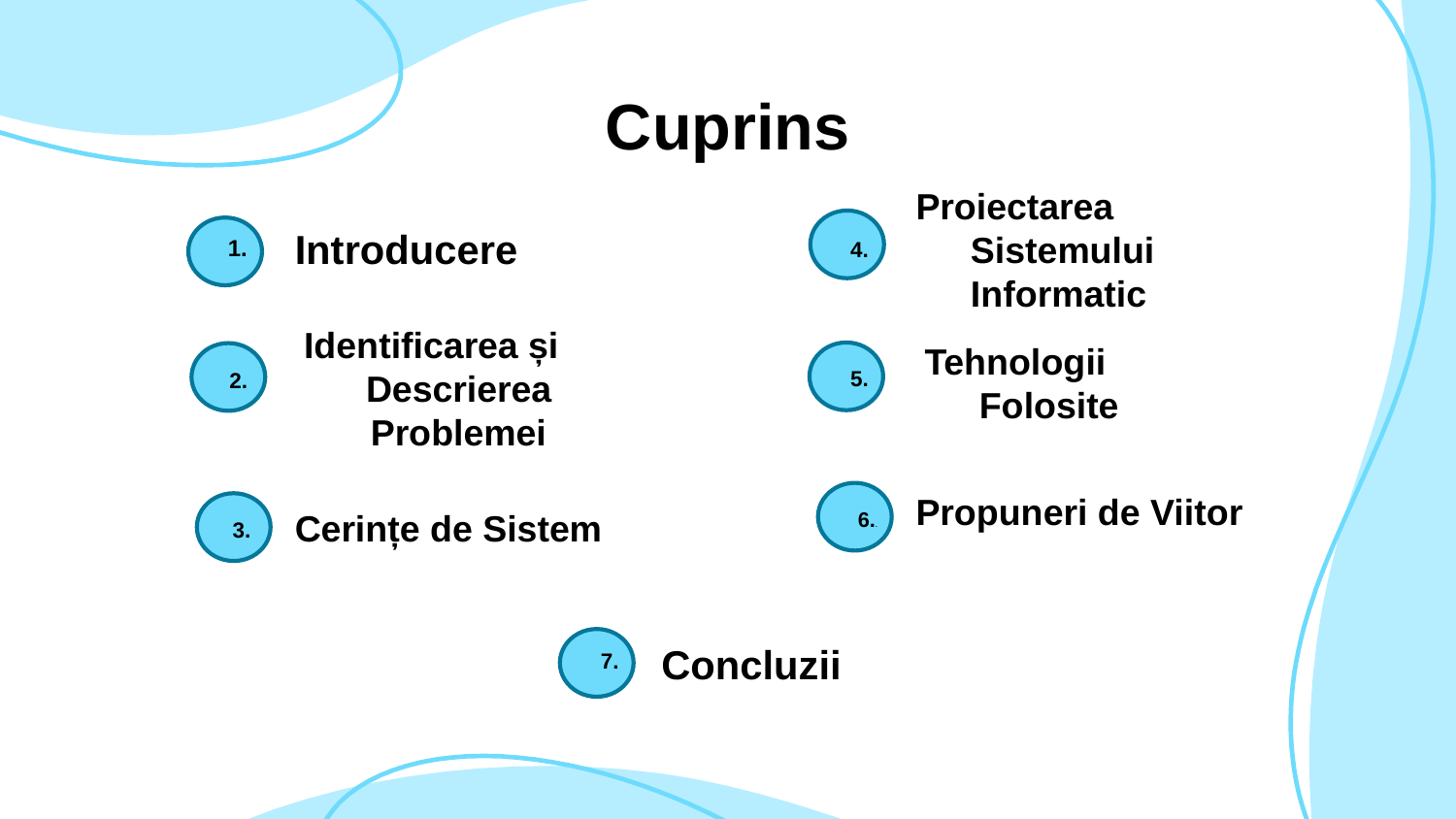

Cuprins

# 1.
Introducere
4.
Proiectarea Sistemului Informatic

5.
Identificarea și Descrierea Problemei

2.
Tehnologii Folosite

Propuneri de Viitor
6..

Cerințe de Sistem
3.

7.
Concluzii